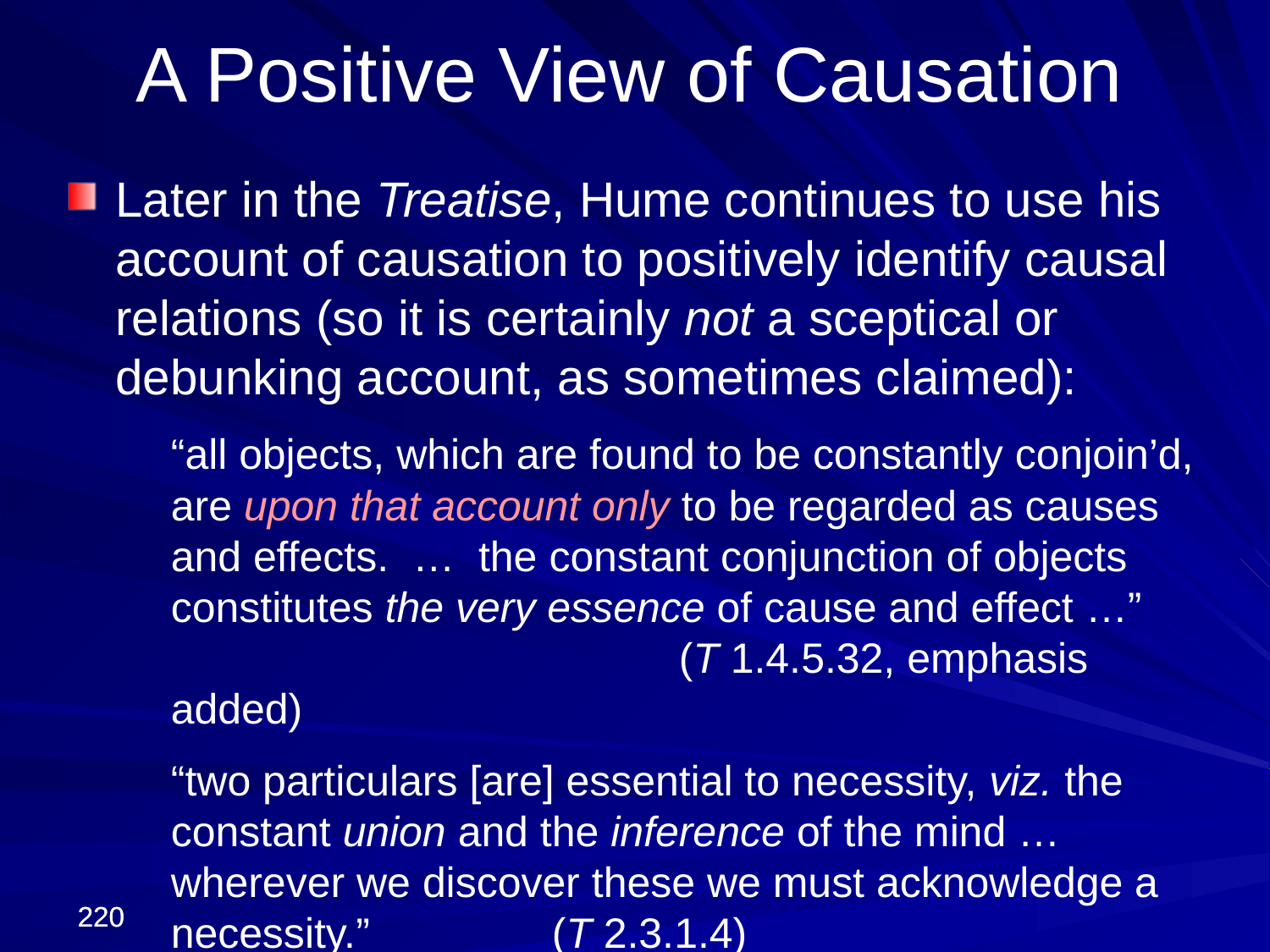

A Positive View of Causation
Later in the Treatise, Hume continues to use his account of causation to positively identify causal relations (so it is certainly not a sceptical or debunking account, as sometimes claimed):
	“all objects, which are found to be constantly conjoin’d, are upon that account only to be regarded as causes and effects.  …  the constant conjunction of objects constitutes the very essence of cause and effect …”
				(T 1.4.5.32, emphasis added)
	“two particulars [are] essential to necessity, viz. the constant union and the inference of the mind … wherever we discover these we must acknowledge a necessity.”		(T 2.3.1.4)
220
220